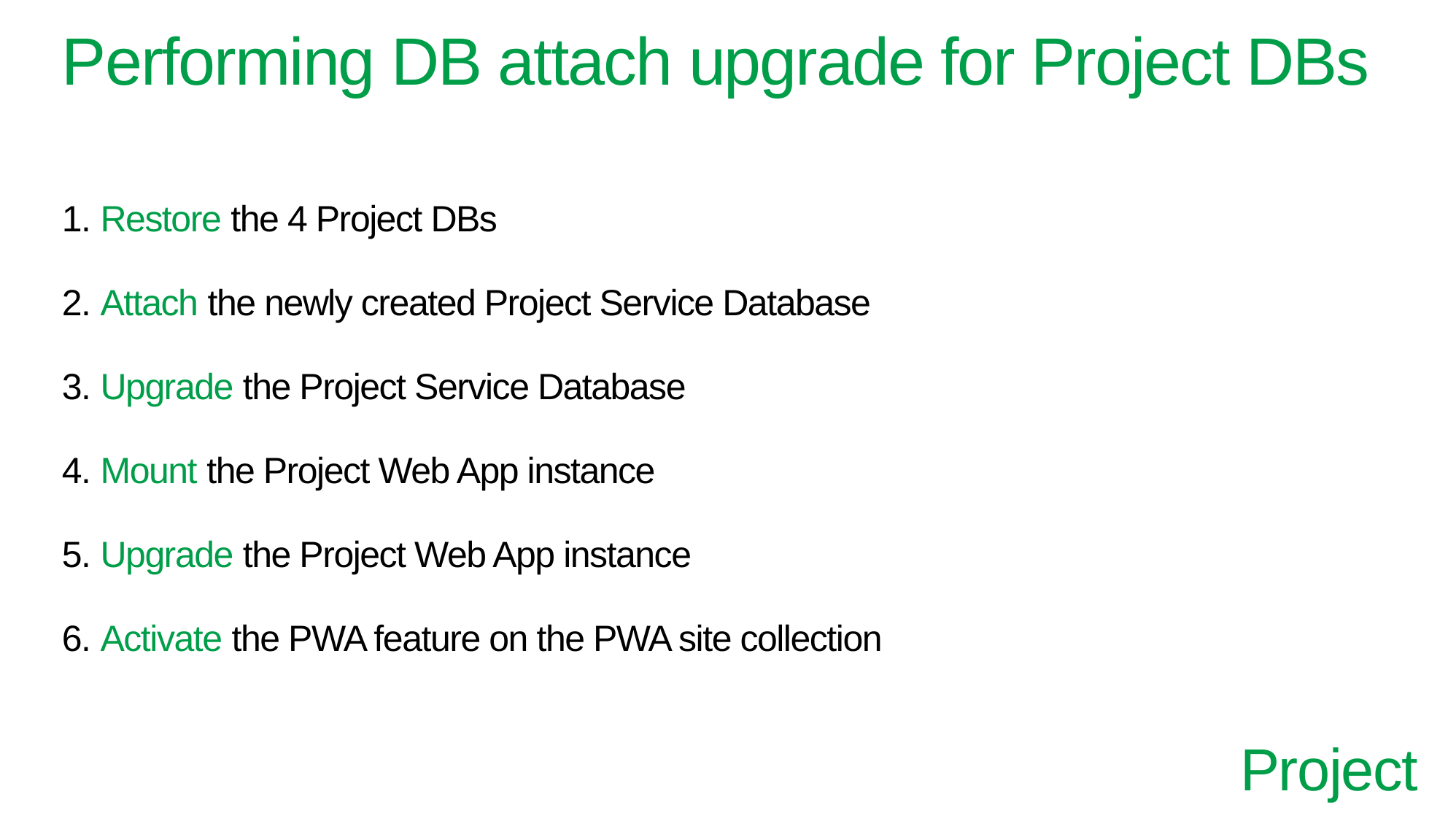

# Performing DB attach upgrade for Project DBs
1. Restore the 4 Project DBs
2. Attach the newly created Project Service Database
3. Upgrade the Project Service Database
4. Mount the Project Web App instance
5. Upgrade the Project Web App instance
6. Activate the PWA feature on the PWA site collection